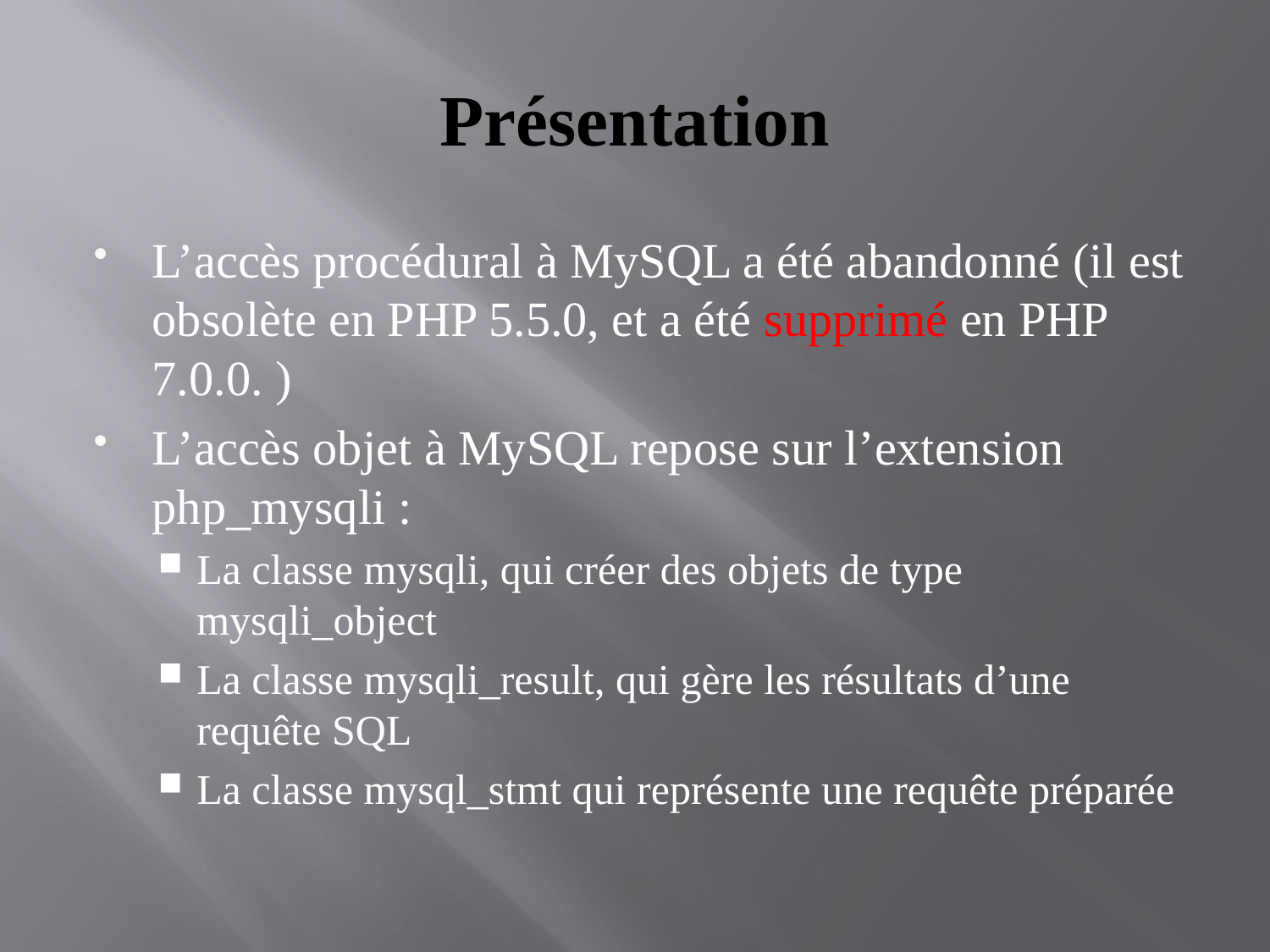

# Présentation
L’accès procédural à MySQL a été abandonné (il est obsolète en PHP 5.5.0, et a été supprimé en PHP 7.0.0. )
L’accès objet à MySQL repose sur l’extension php_mysqli :
La classe mysqli, qui créer des objets de type mysqli_object
La classe mysqli_result, qui gère les résultats d’une requête SQL
La classe mysql_stmt qui représente une requête préparée